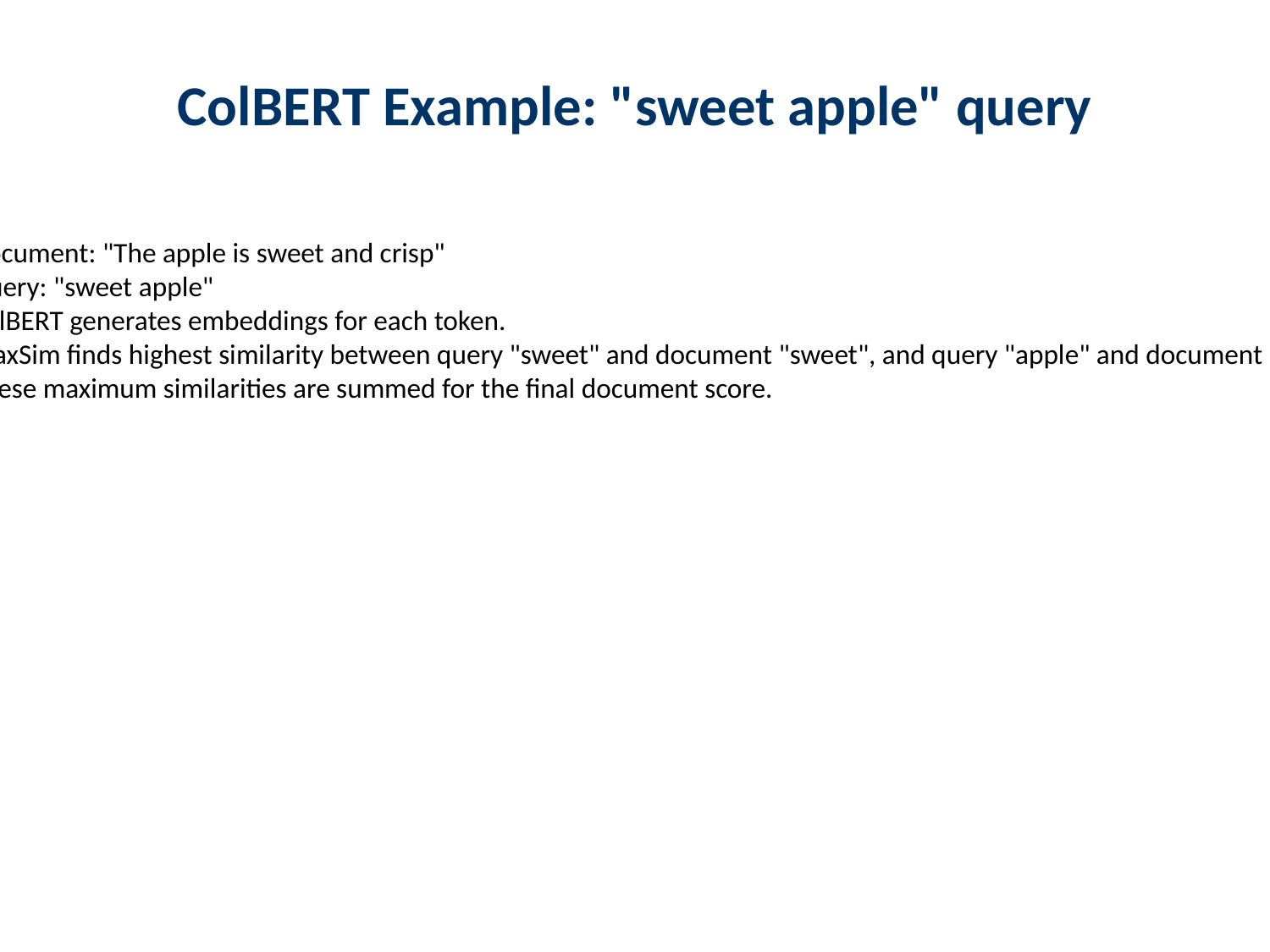

ColBERT Example: "sweet apple" query

Document: "The apple is sweet and crisp"
Query: "sweet apple"
ColBERT generates embeddings for each token.
MaxSim finds highest similarity between query "sweet" and document "sweet", and query "apple" and document "apple".
These maximum similarities are summed for the final document score.